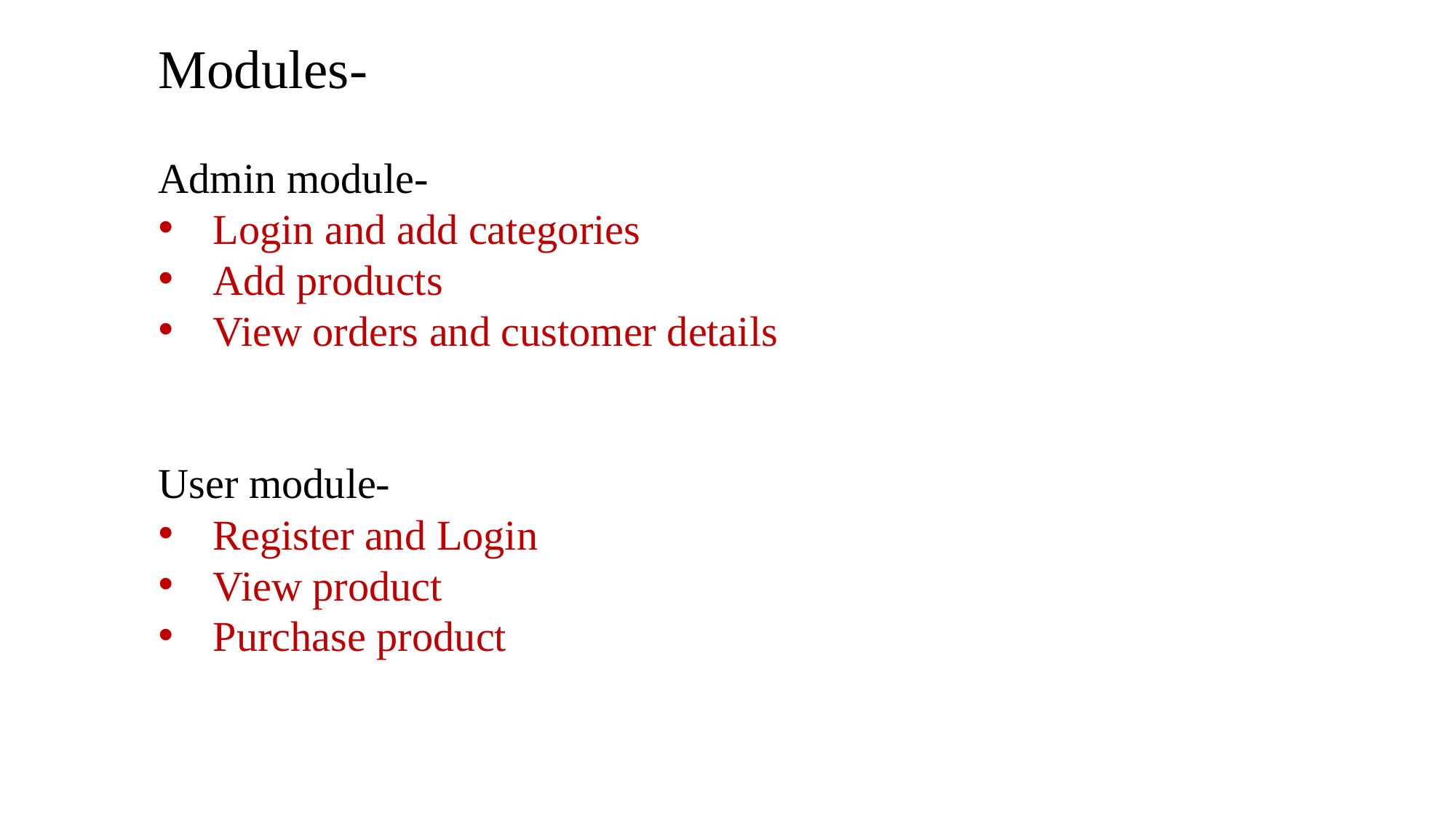

Modules-

Admin module-
Login and add categories
Add products
View orders and customer details

User module-
Register and Login
View product
Purchase product